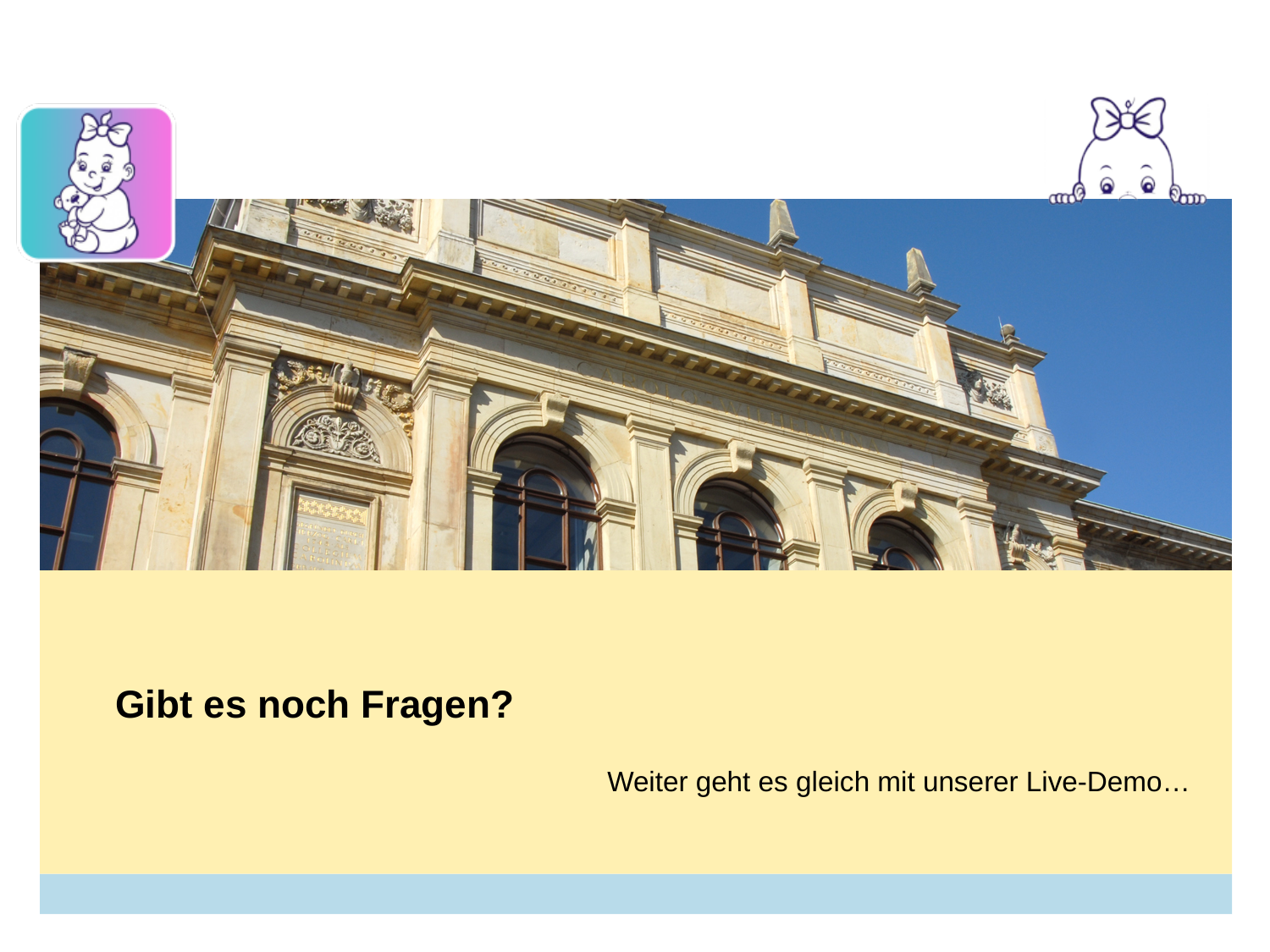

# Gibt es noch Fragen?
			Weiter geht es gleich mit unserer Live-Demo…